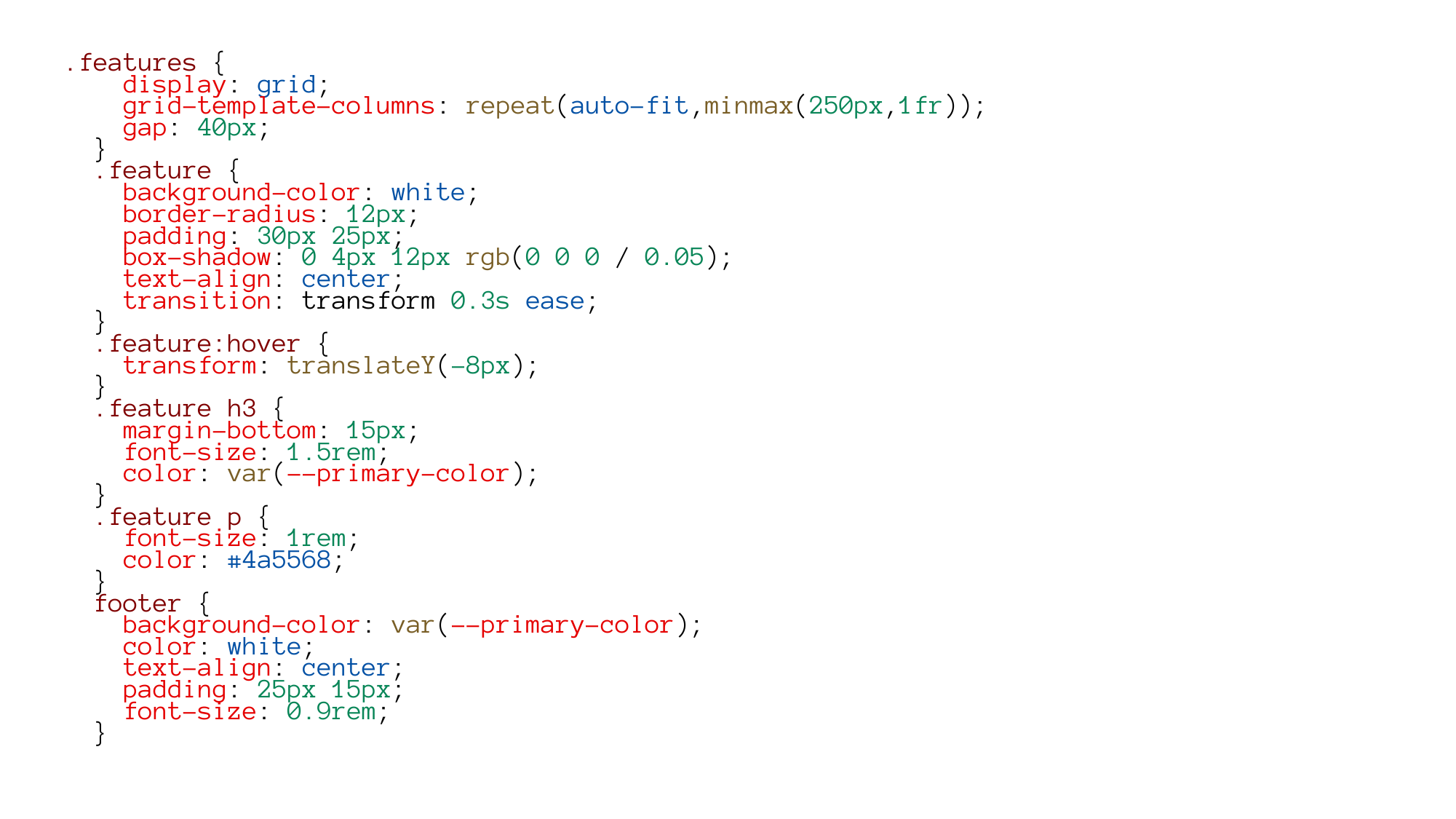

.features {
    display: grid;
    grid-template-columns: repeat(auto-fit,minmax(250px,1fr));
    gap: 40px;
  }
  .feature {
    background-color: white;
    border-radius: 12px;
    padding: 30px 25px;
    box-shadow: 0 4px 12px rgb(0 0 0 / 0.05);
    text-align: center;
    transition: transform 0.3s ease;
  }
  .feature:hover {
    transform: translateY(-8px);
  }
  .feature h3 {
    margin-bottom: 15px;
    font-size: 1.5rem;
    color: var(--primary-color);
  }
  .feature p {
    font-size: 1rem;
    color: #4a5568;
  }
  footer {
    background-color: var(--primary-color);
    color: white;
    text-align: center;
    padding: 25px 15px;
    font-size: 0.9rem;
  }